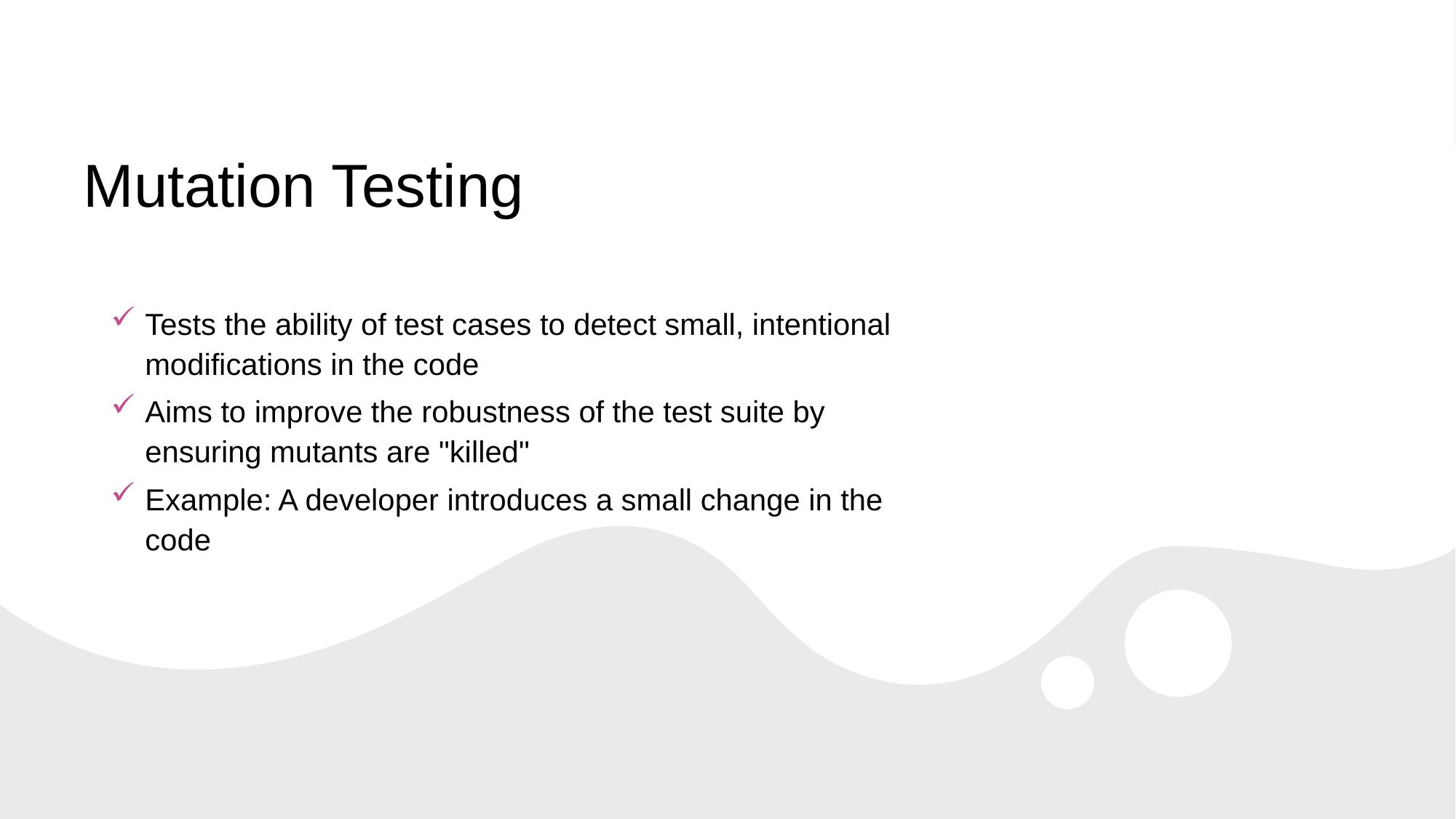

# Mutation Testing

Tests the ability of test cases to detect small, intentional modifications in the code
Aims to improve the robustness of the test suite by ensuring mutants are "killed"
Example: A developer introduces a small change in the code